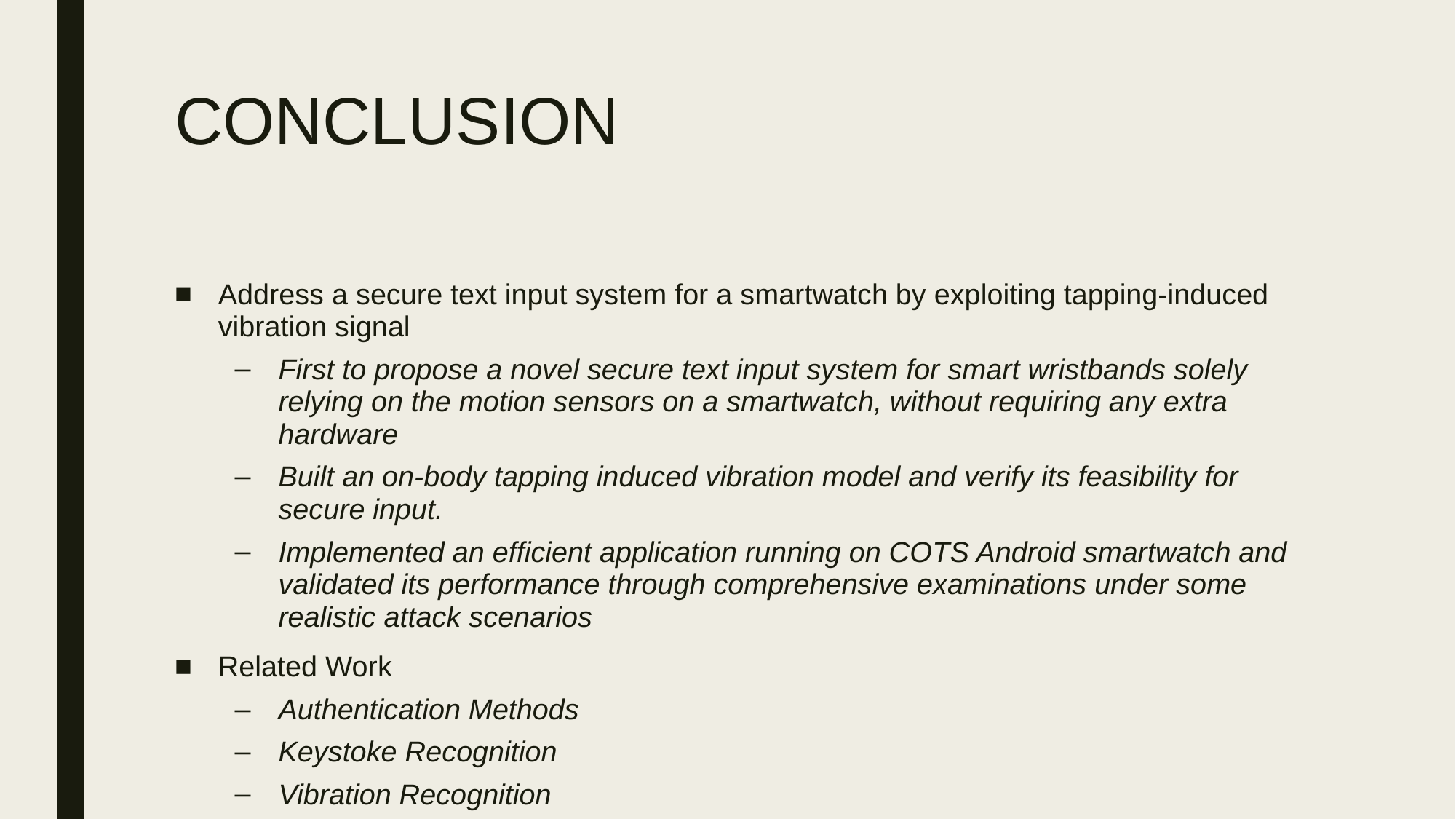

# CONCLUSION
Address a secure text input system for a smartwatch by exploiting tapping-induced vibration signal
First to propose a novel secure text input system for smart wristbands solely relying on the motion sensors on a smartwatch, without requiring any extra hardware
Built an on-body tapping induced vibration model and verify its feasibility for secure input.
Implemented an efficient application running on COTS Android smartwatch and validated its performance through comprehensive examinations under some realistic attack scenarios
Related Work
Authentication Methods
Keystoke Recognition
Vibration Recognition